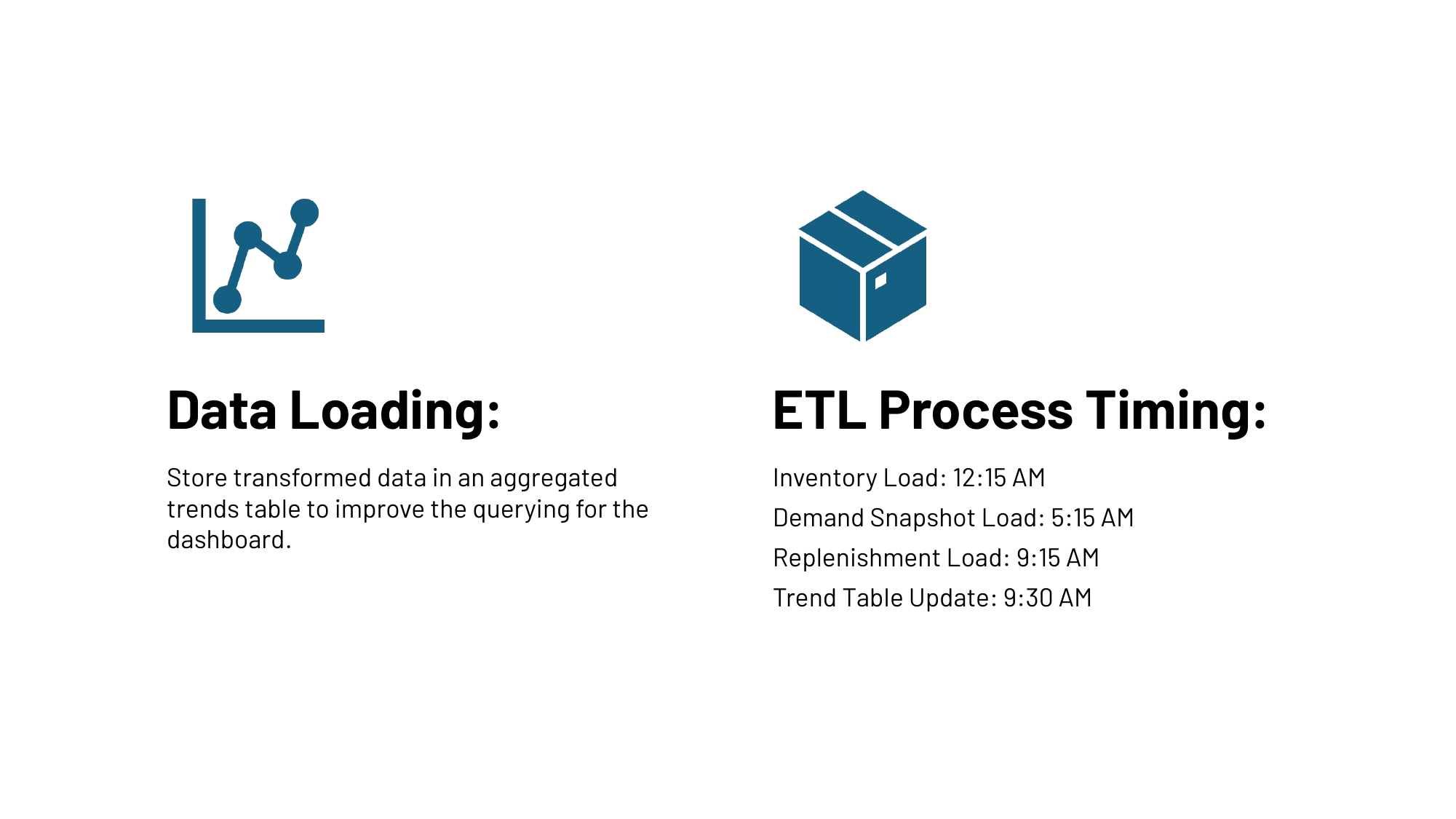

Data Loading:
Store transformed data in an aggregated trends table to improve the querying for the dashboard.
ETL Process Timing:
Inventory Load: 12:15 AM
Demand Snapshot Load: 5:15 AM
Replenishment Load: 9:15 AM
Trend Table Update: 9:30 AM